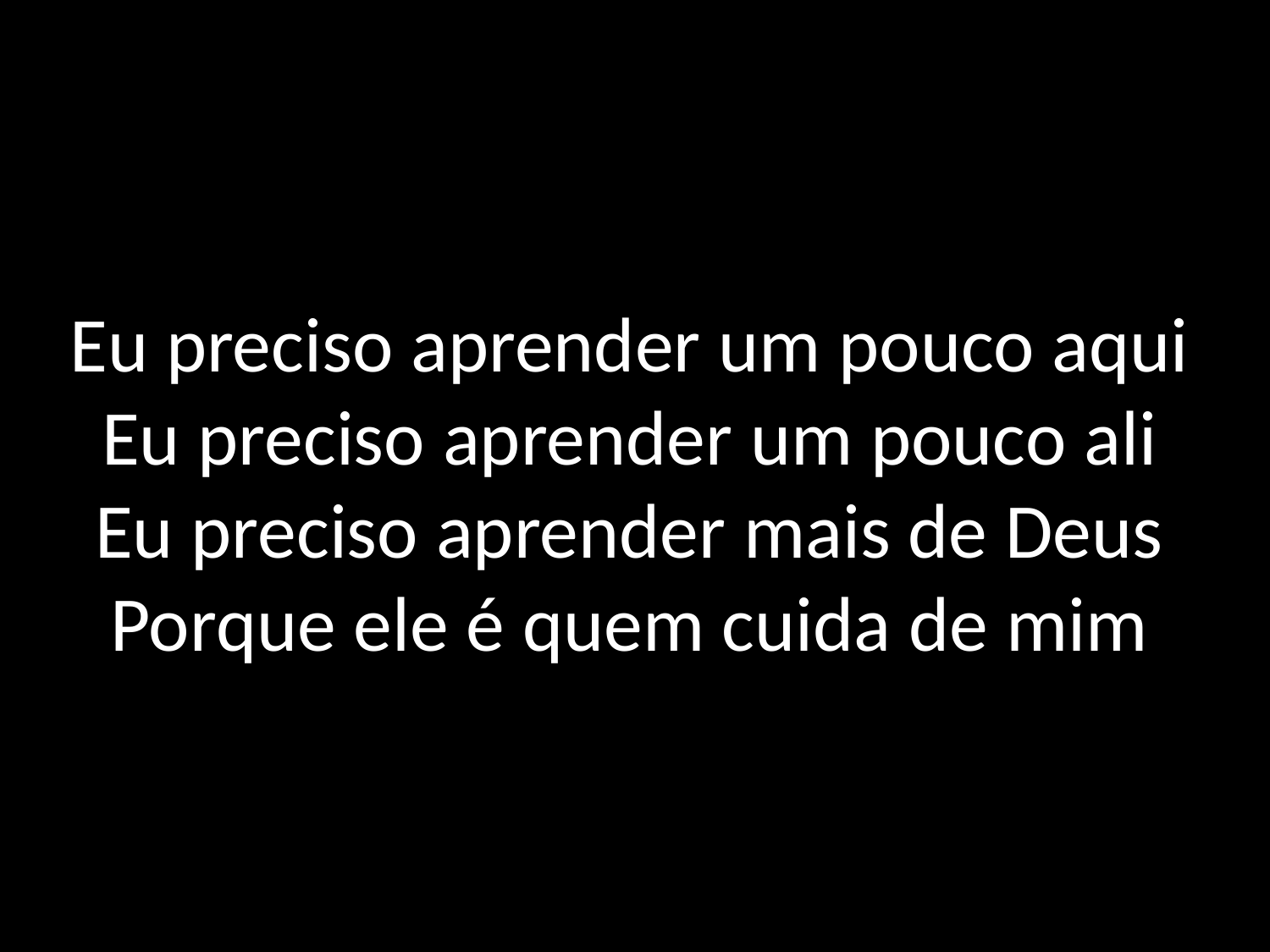

# Eu preciso aprender um pouco aqui Eu preciso aprender um pouco ali Eu preciso aprender mais de Deus Porque ele é quem cuida de mim